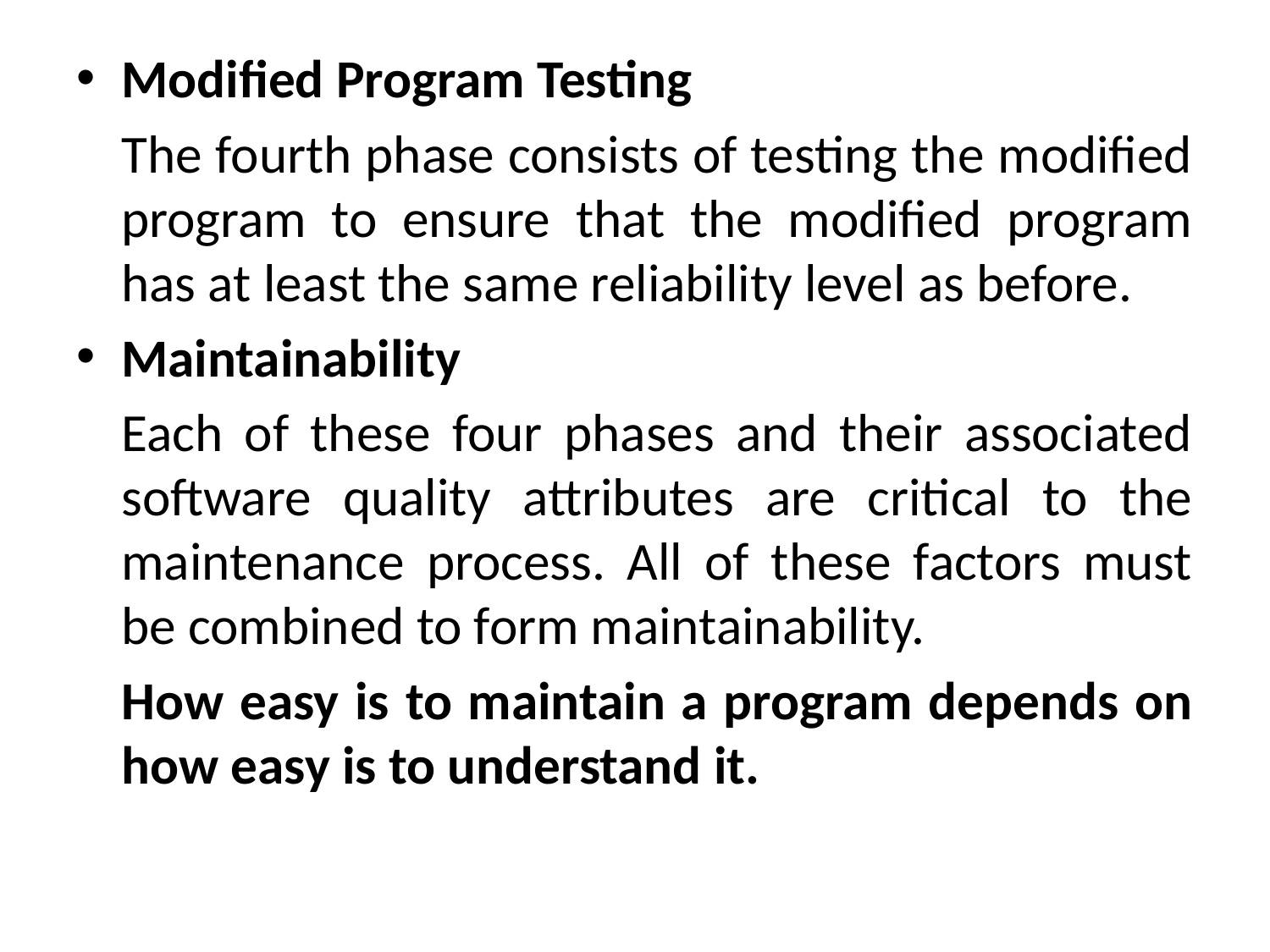

#
Modified Program Testing
	The fourth phase consists of testing the modified program to ensure that the modified program has at least the same reliability level as before.
Maintainability
	Each of these four phases and their associated software quality attributes are critical to the maintenance process. All of these factors must be combined to form maintainability.
	How easy is to maintain a program depends on how easy is to understand it.